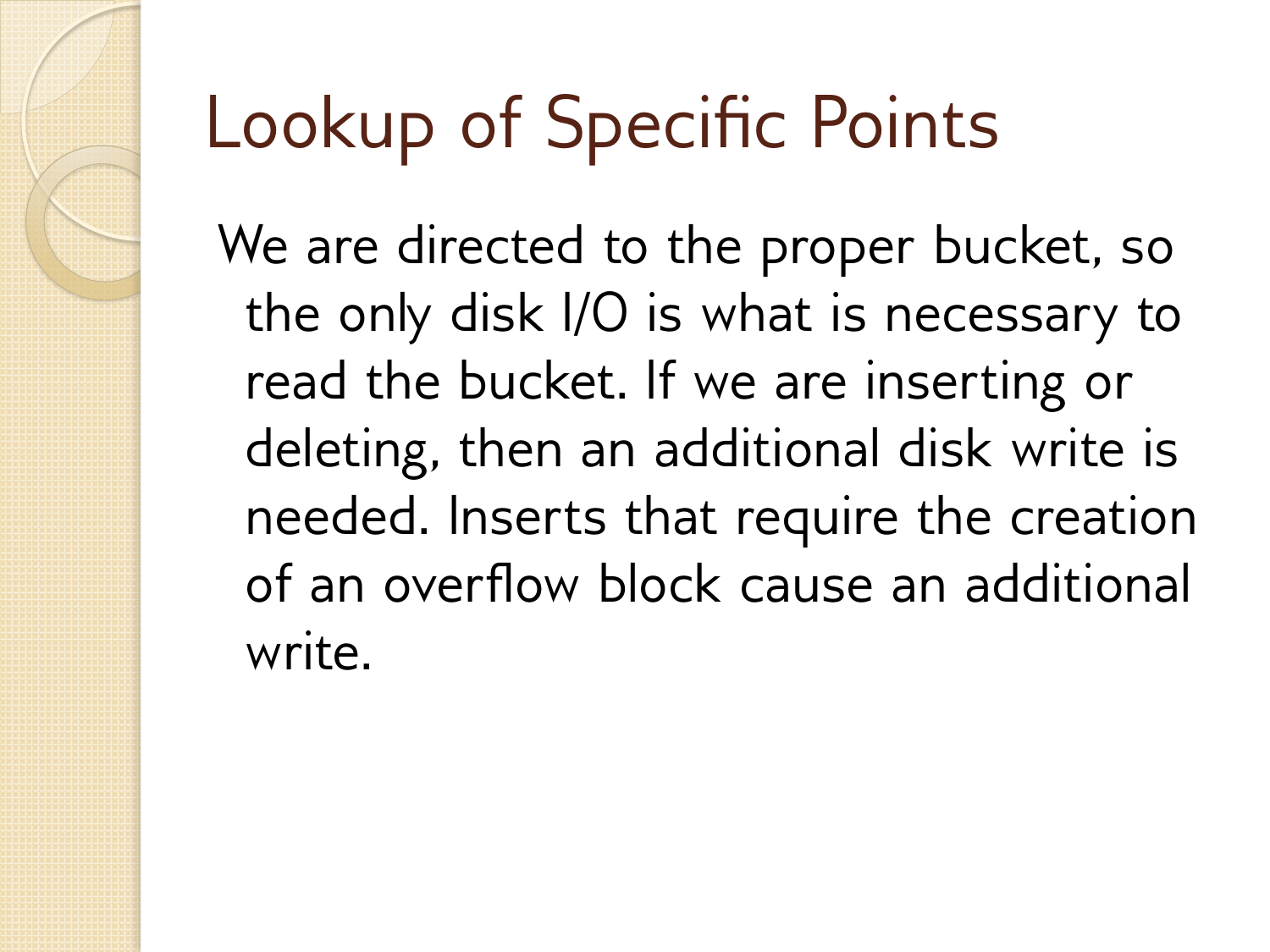

# Lookup of Specific Points
We are directed to the proper bucket, so the only disk I/O is what is necessary to read the bucket. If we are inserting or deleting, then an additional disk write is needed. Inserts that require the creation of an overflow block cause an additional write.